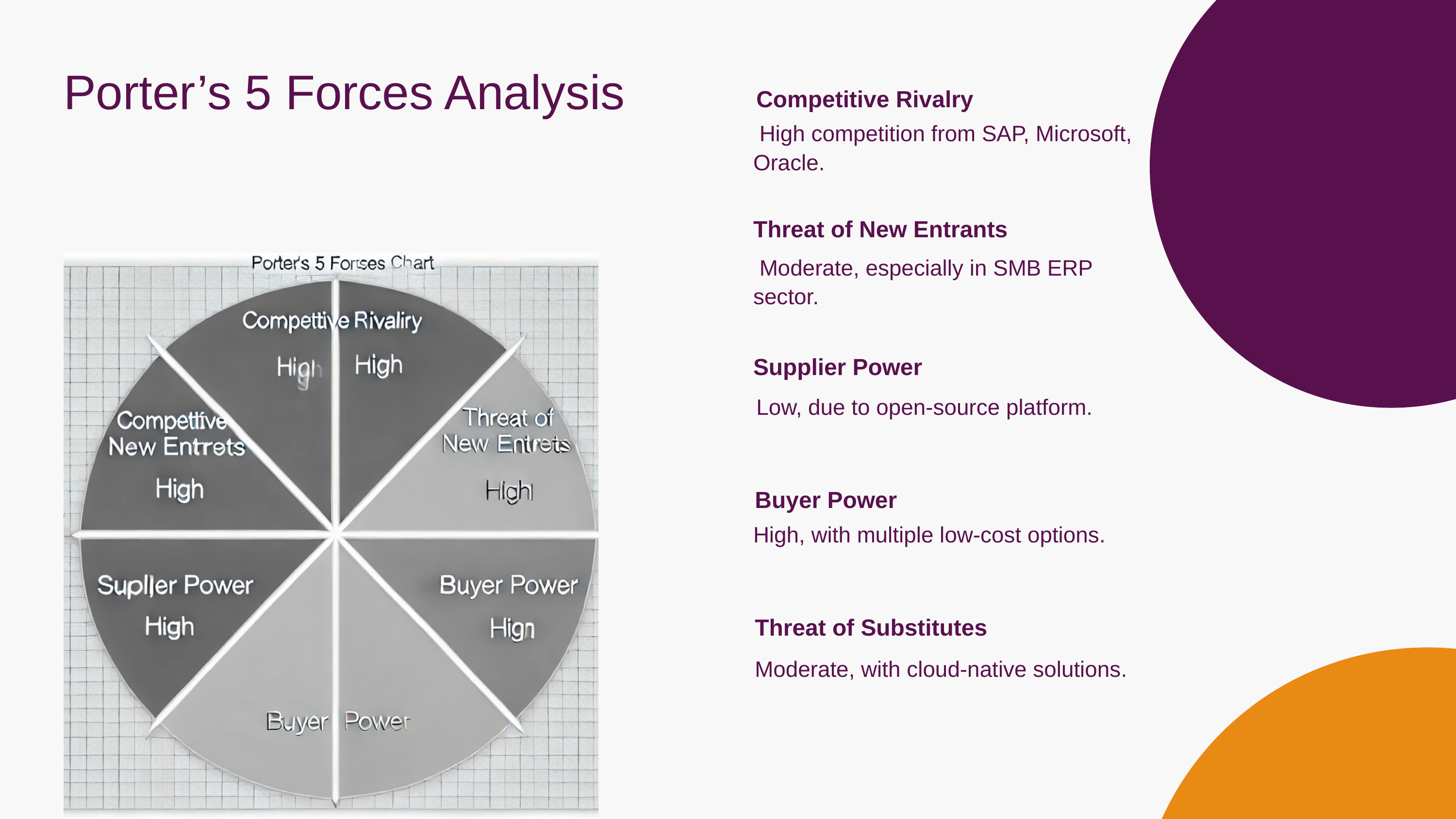

Porter’s 5 Forces Analysis

Competitive Rivalry
 High competition from SAP, Microsoft, Oracle.
Threat of New Entrants
 Moderate, especially in SMB ERP sector.

Supplier Power

Low, due to open-source platform.
Buyer Power
High, with multiple low-cost options.
Threat of Substitutes

Moderate, with cloud-native solutions.